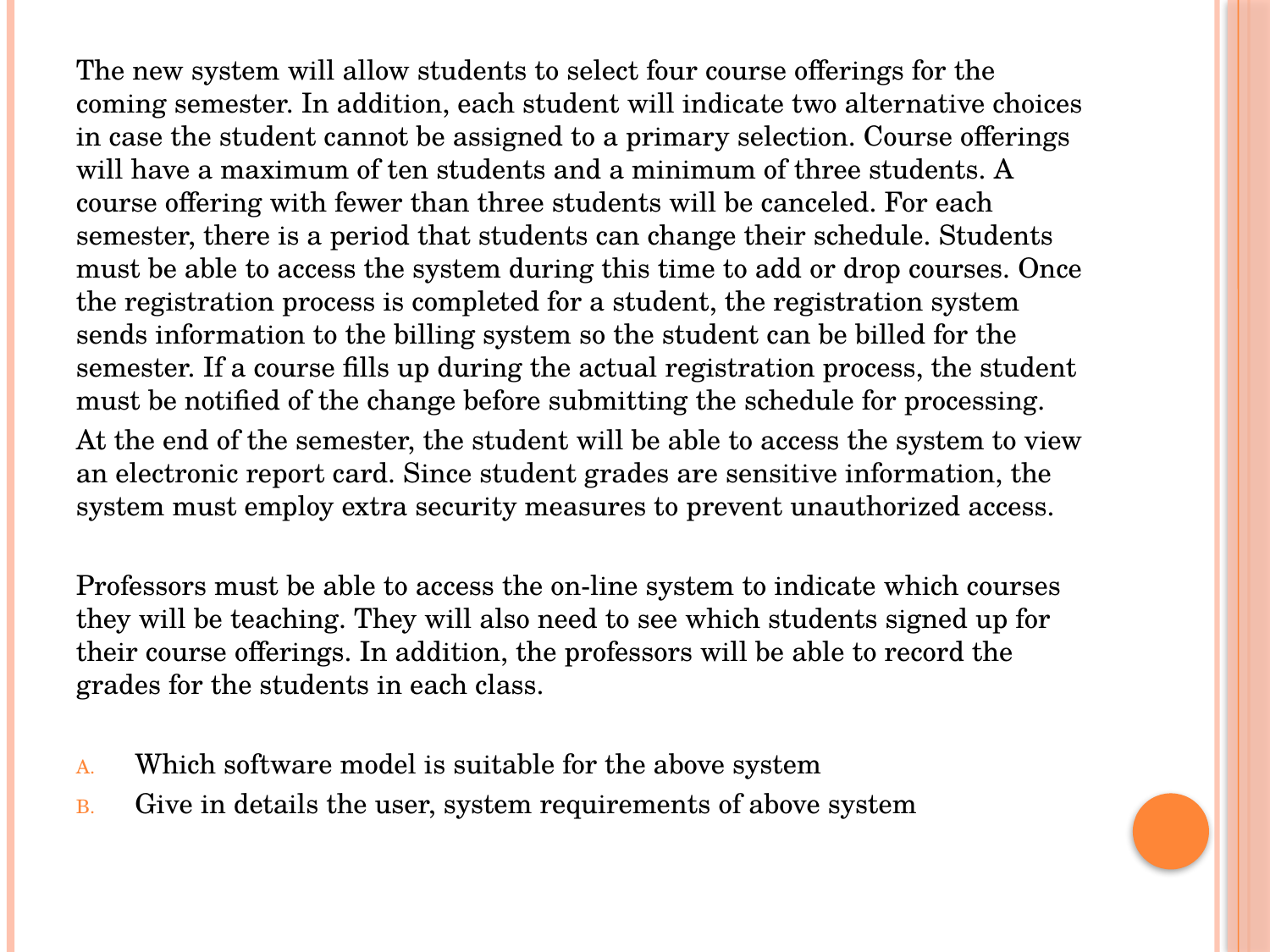

The new system will allow students to select four course offerings for the coming semester. In addition, each student will indicate two alternative choices in case the student cannot be assigned to a primary selection. Course offerings will have a maximum of ten students and a minimum of three students. A course offering with fewer than three students will be canceled. For each semester, there is a period that students can change their schedule. Students must be able to access the system during this time to add or drop courses. Once the registration process is completed for a student, the registration system sends information to the billing system so the student can be billed for the semester. If a course fills up during the actual registration process, the student must be notified of the change before submitting the schedule for processing.
At the end of the semester, the student will be able to access the system to view an electronic report card. Since student grades are sensitive information, the system must employ extra security measures to prevent unauthorized access.

Professors must be able to access the on-line system to indicate which courses they will be teaching. They will also need to see which students signed up for their course offerings. In addition, the professors will be able to record the grades for the students in each class.

Which software model is suitable for the above system
Give in details the user, system requirements of above system